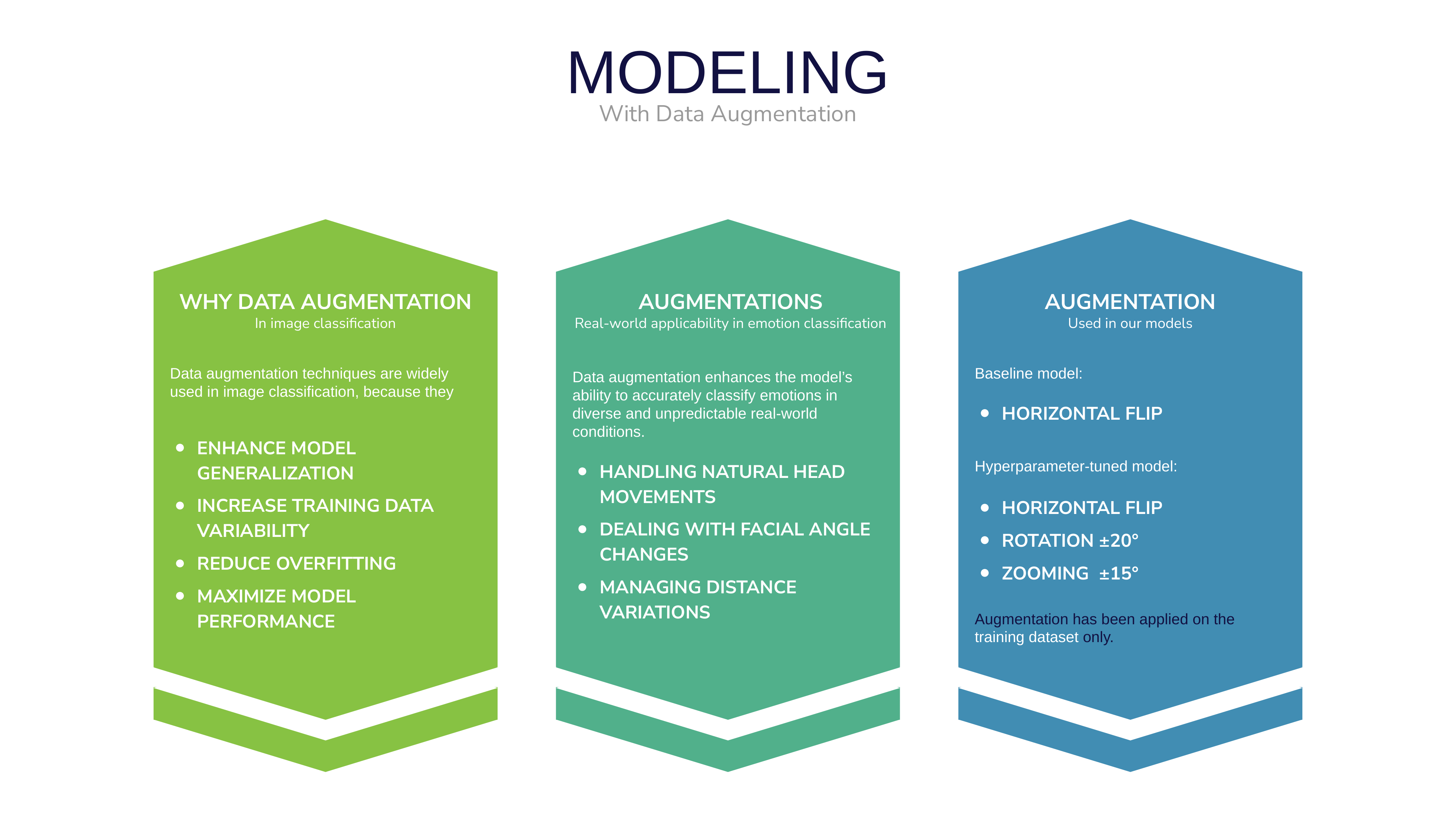

MODELING
With Data Augmentation

WHY DATA AUGMENTATION
In image classification

Data augmentation techniques are widely used in image classification, because they

ENHANCE MODEL GENERALIZATION
INCREASE TRAINING DATA VARIABILITY
REDUCE OVERFITTING
MAXIMIZE MODEL PERFORMANCE

AUGMENTATION
Used in our models

Baseline model:

HORIZONTAL FLIP

Hyperparameter-tuned model:

HORIZONTAL FLIP
ROTATION ±20°
ZOOMING  ±15°

Augmentation has been applied on the training dataset only.

AUGMENTATIONS
Real-world applicability in emotion classification

Data augmentation enhances the model’s ability to accurately classify emotions in diverse and unpredictable real-world conditions.

HANDLING NATURAL HEAD MOVEMENTS
DEALING WITH FACIAL ANGLE CHANGES
MANAGING DISTANCE VARIATIONS